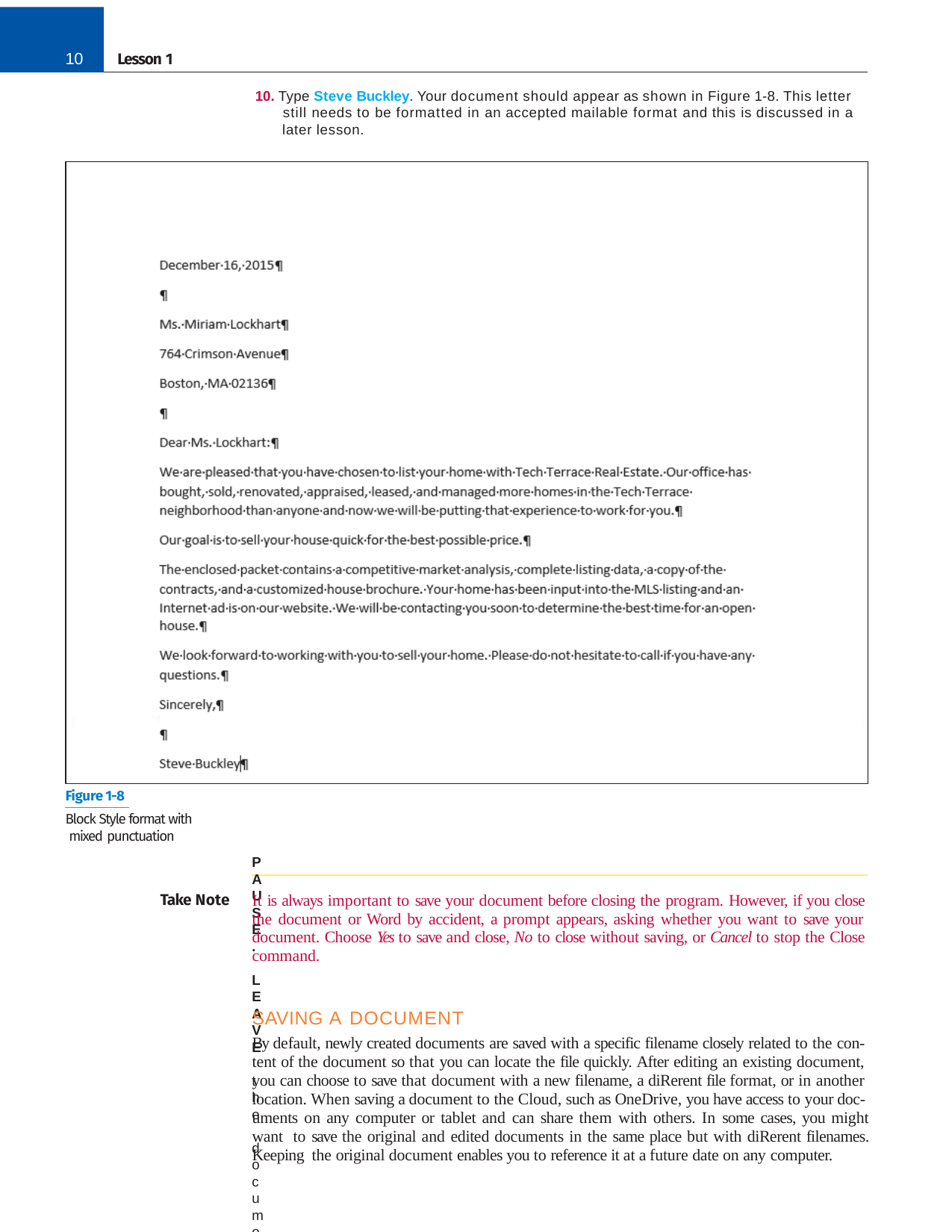

10
Lesson 1
10. Type Steve Buckley. Your document should appear as shown in Figure 1-8. This letter  still needs to be formatted in an accepted mailable format and this is discussed in a  later lesson.

Figure 1-8
Block Style format with  mixed punctuation
PAUSE. LEAVE the document open to use in the next exercise.

It is always important to save your document before closing the program. However, if you close  the document or Word by accident, a prompt appears, asking whether you want to save your  document. Choose Yes to save and close, No to close without saving, or Cancel to stop the Close  command.
Take Note
SAVING A DOCUMENT
By default, newly created documents are saved with a specific filename closely related to the con-  tent of the document so that you can locate the file quickly. After editing an existing document,  you can choose to save that document with a new filename, a diRerent file format, or in another  location. When saving a document to the Cloud, such as OneDrive, you have access to your doc-  uments on any computer or tablet and can share them with others. In some cases, you might want  to save the original and edited documents in the same place but with diRerent filenames. Keeping  the original document enables you to reference it at a future date on any computer.